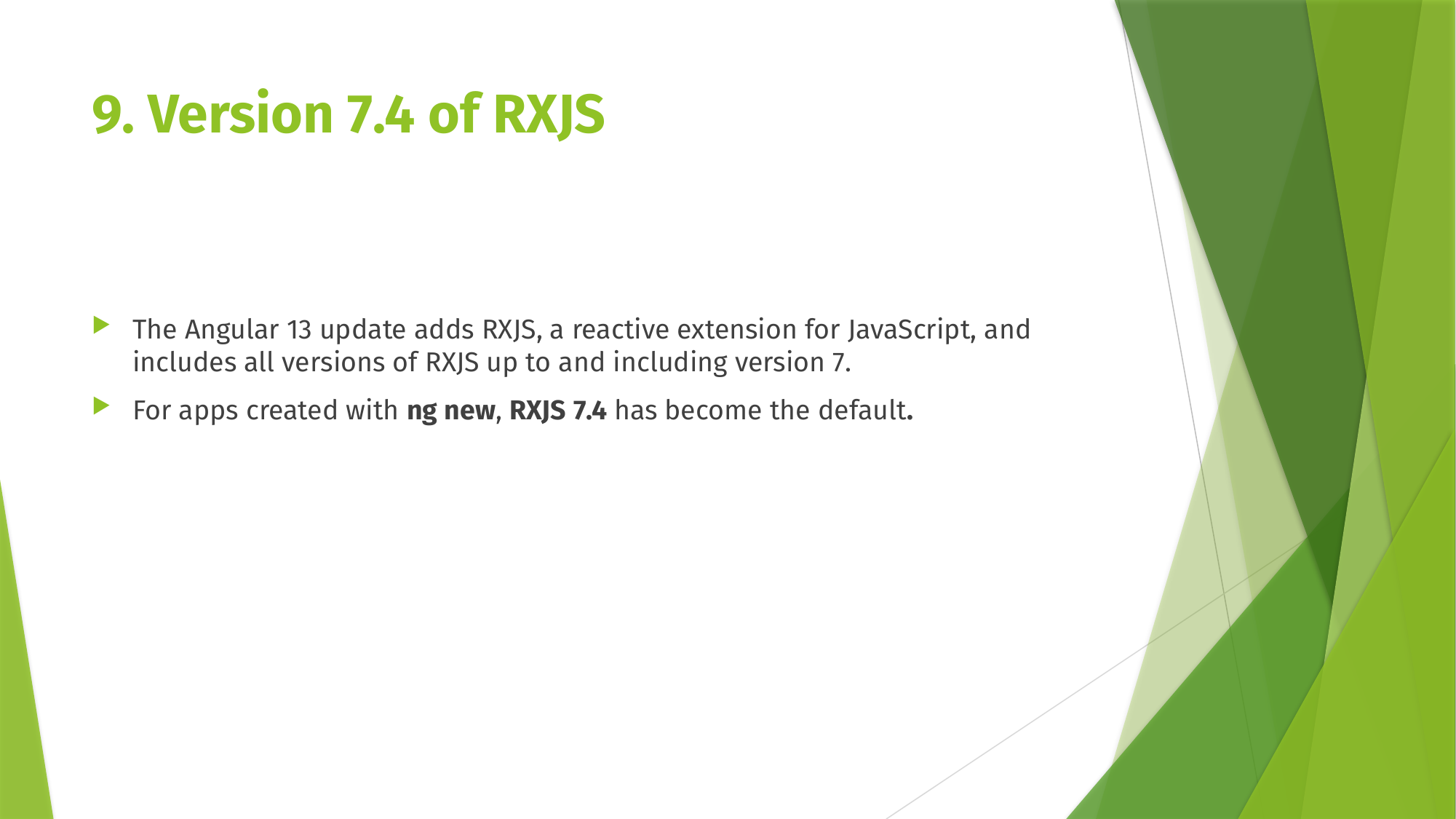

# 9. Version 7.4 of RXJS

The Angular 13 update adds RXJS, a reactive extension for JavaScript, and includes all versions of RXJS up to and including version 7.
For apps created with ng new, RXJS 7.4 has become the default.